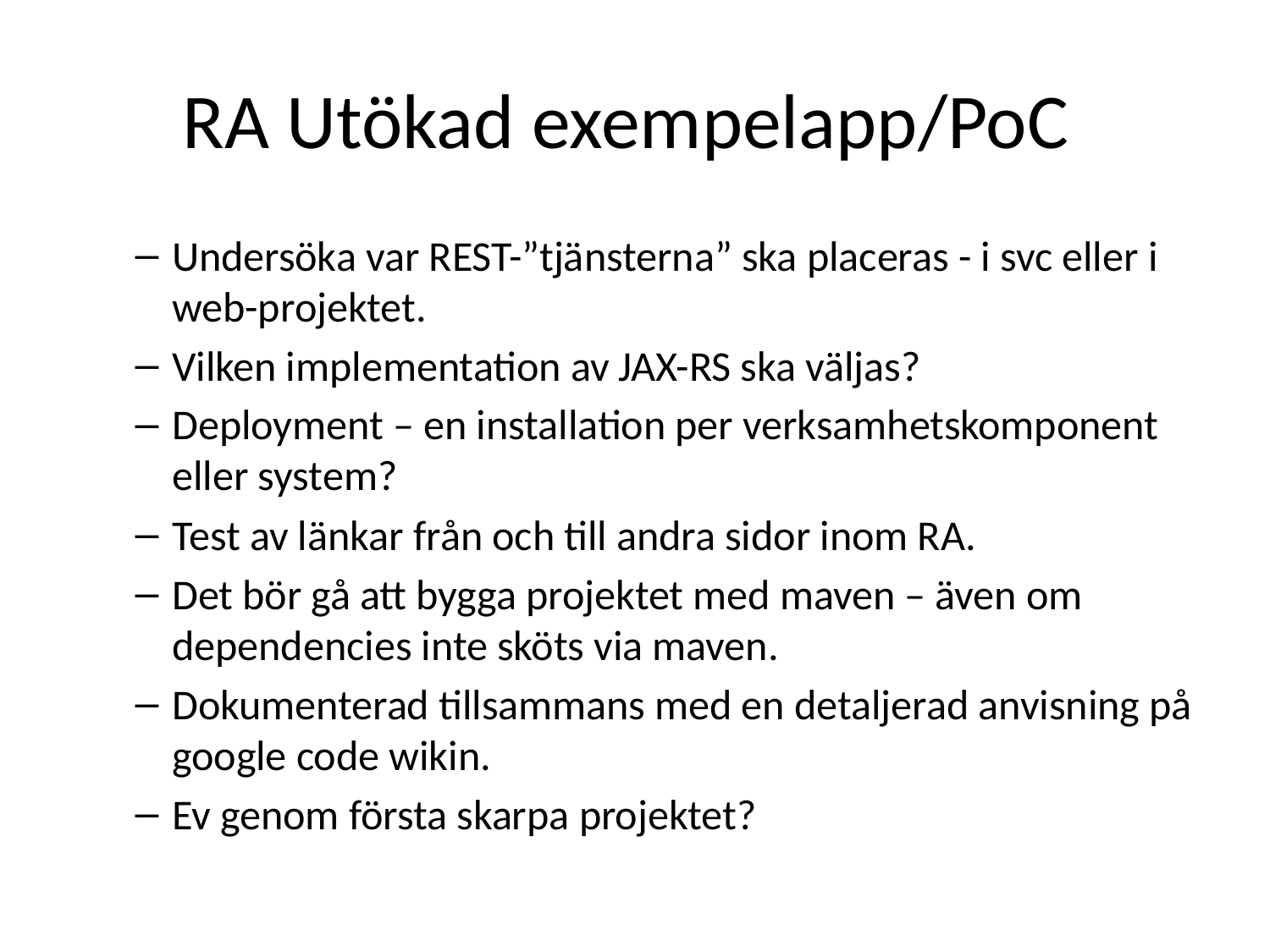

# RA Utökad exempelapp/PoC
Undersöka var REST-”tjänsterna” ska placeras - i svc eller i web-projektet.
Vilken implementation av JAX-RS ska väljas?
Deployment – en installation per verksamhetskomponent eller system?
Test av länkar från och till andra sidor inom RA.
Det bör gå att bygga projektet med maven – även om dependencies inte sköts via maven.
Dokumenterad tillsammans med en detaljerad anvisning på google code wikin.
Ev genom första skarpa projektet?